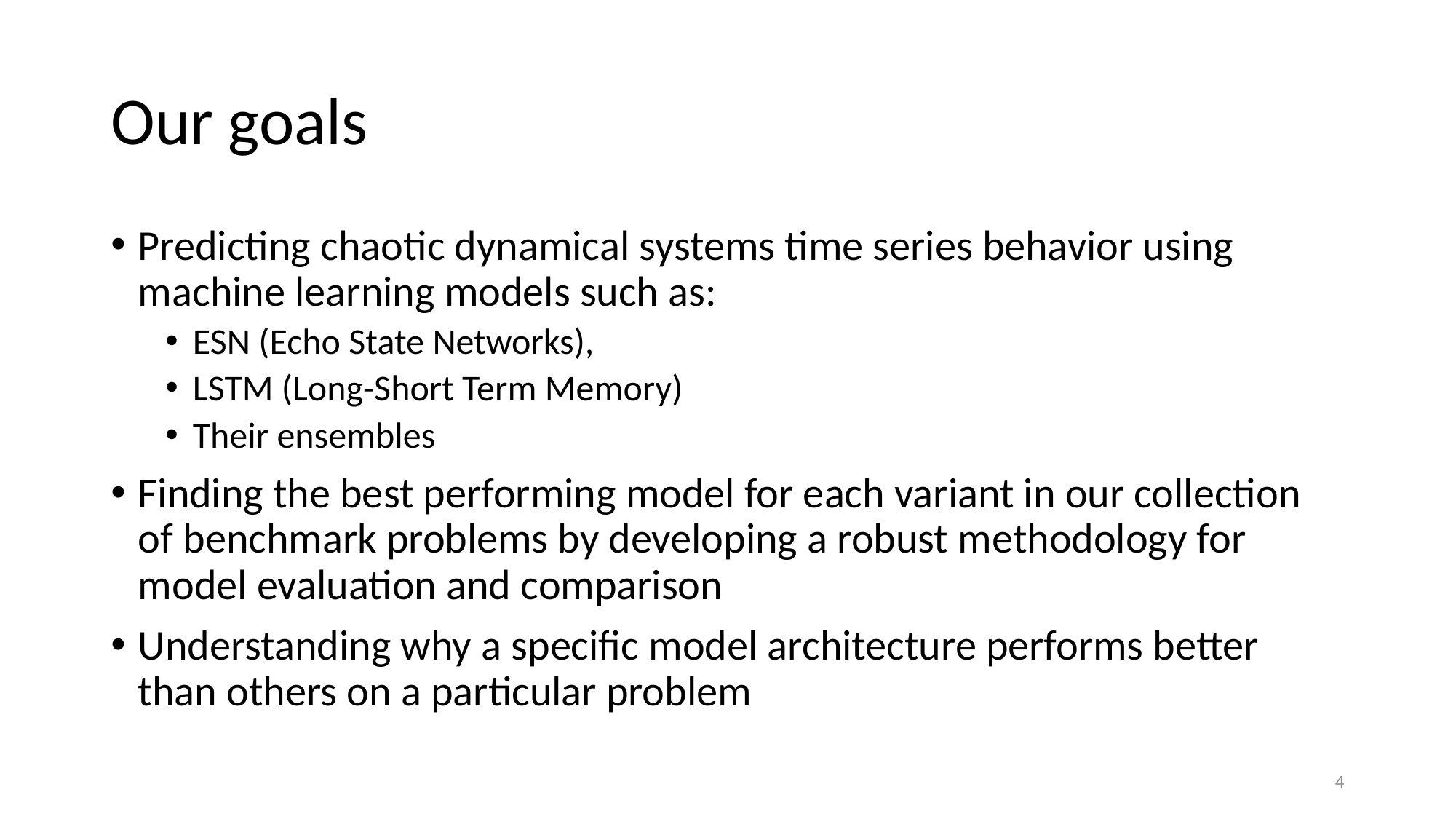

# Our goals
Predicting chaotic dynamical systems time series behavior using machine learning models such as:
ESN (Echo State Networks),
LSTM (Long-Short Term Memory)
Their ensembles
Finding the best performing model for each variant in our collection of benchmark problems by developing a robust methodology for model evaluation and comparison
Understanding why a specific model architecture performs better than others on a particular problem
4